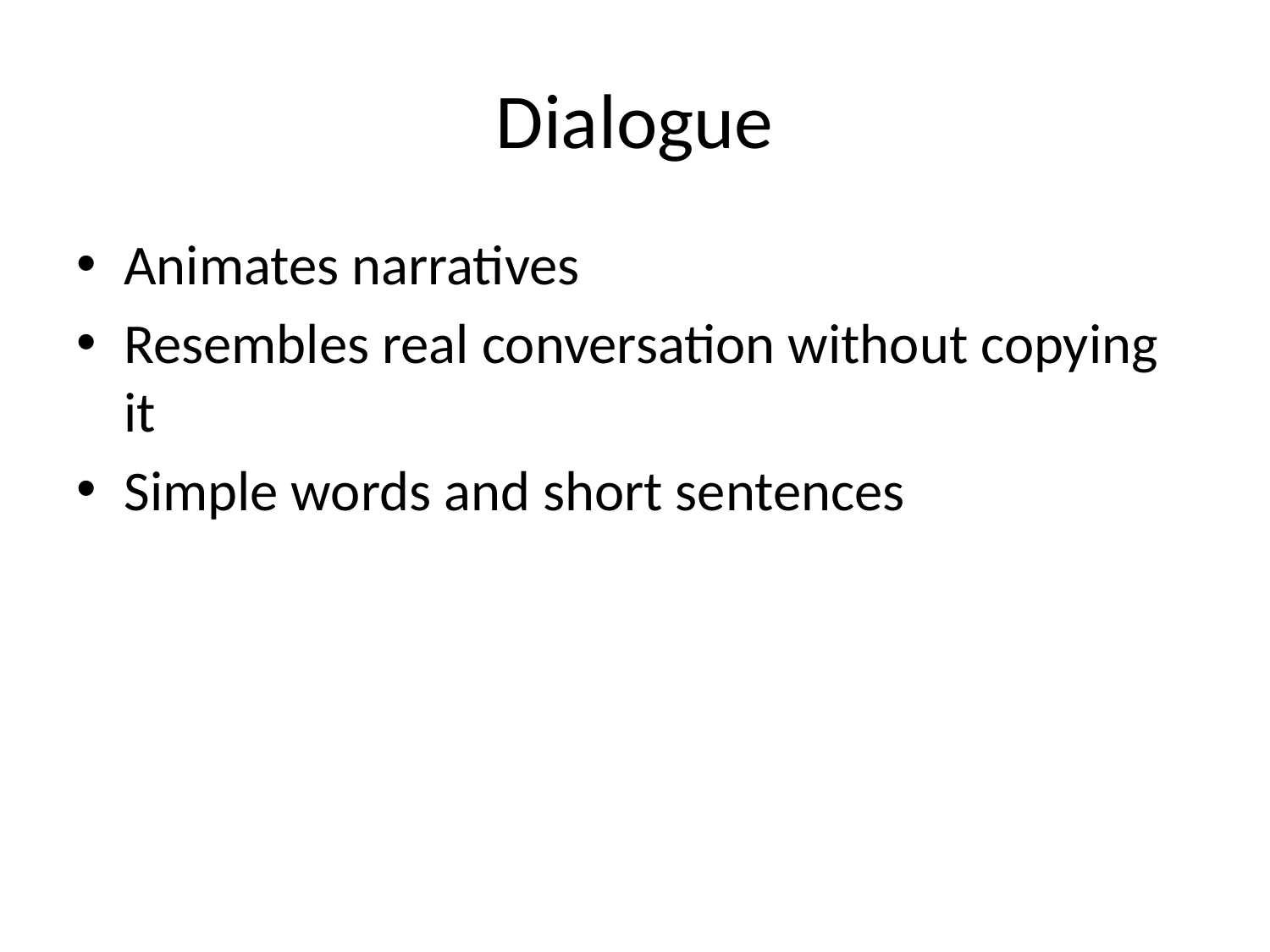

# Dialogue
Animates narratives
Resembles real conversation without copying it
Simple words and short sentences